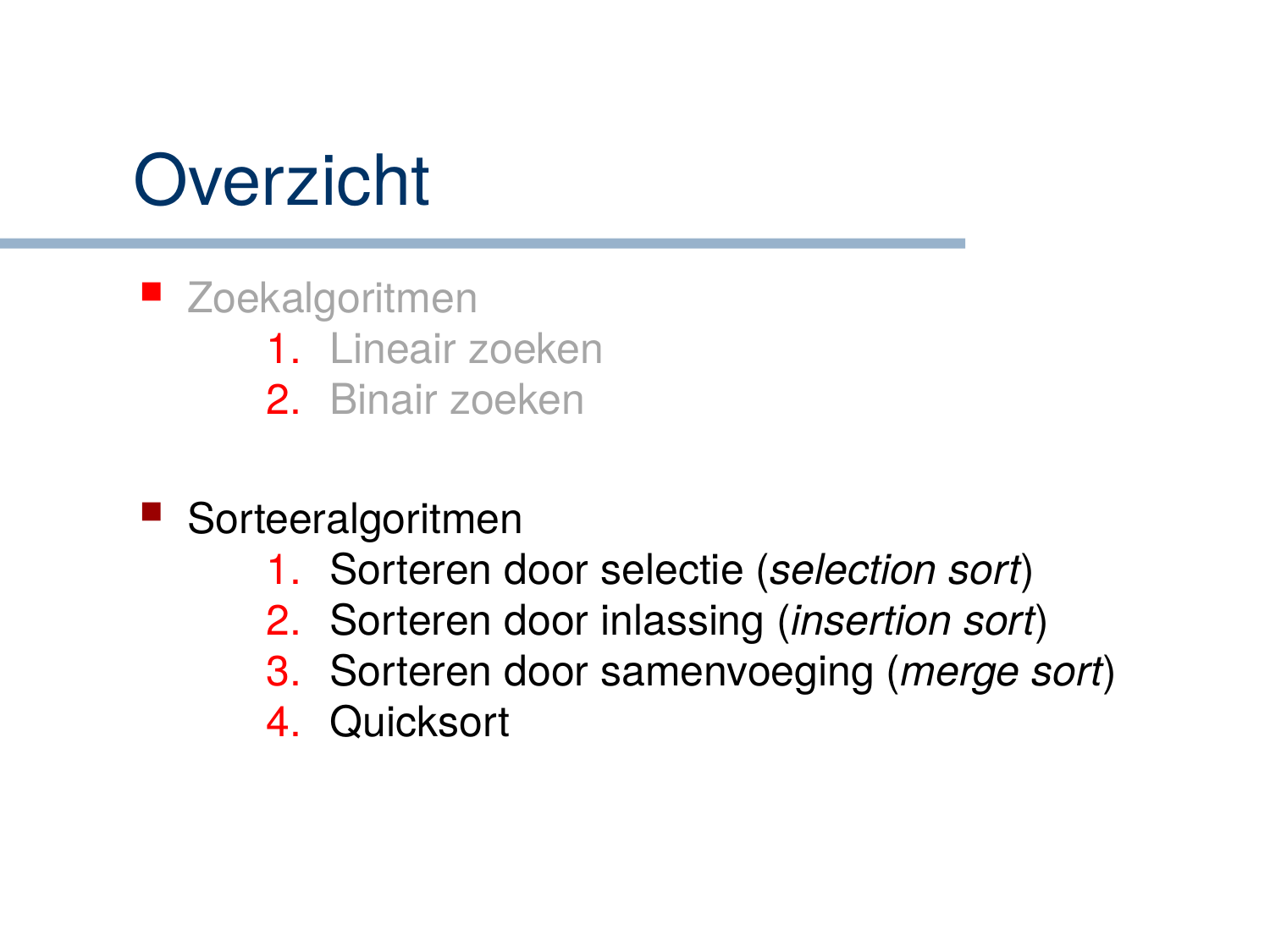

# Overzicht
Zoekalgoritmen
Lineair zoeken
Binair zoeken

Sorteeralgoritmen
Sorteren door selectie (selection sort)
Sorteren door inlassing (insertion sort)
Sorteren door samenvoeging (merge sort)
Quicksort